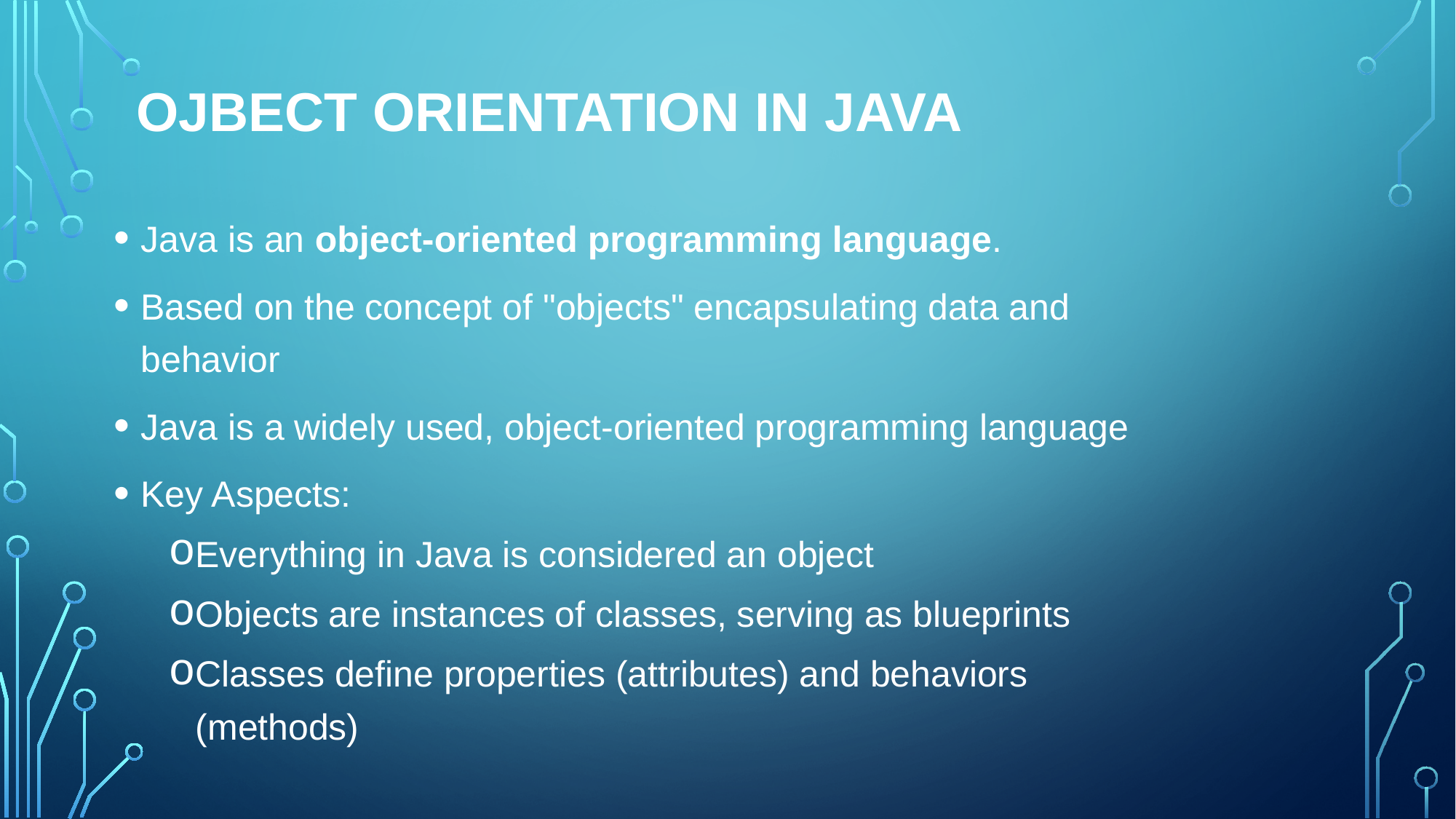

# OJBECT ORIENTATION IN JAVA
Java is an object-oriented programming language.
Based on the concept of "objects" encapsulating data and behavior
Java is a widely used, object-oriented programming language
Key Aspects:
Everything in Java is considered an object
Objects are instances of classes, serving as blueprints
Classes define properties (attributes) and behaviors (methods)